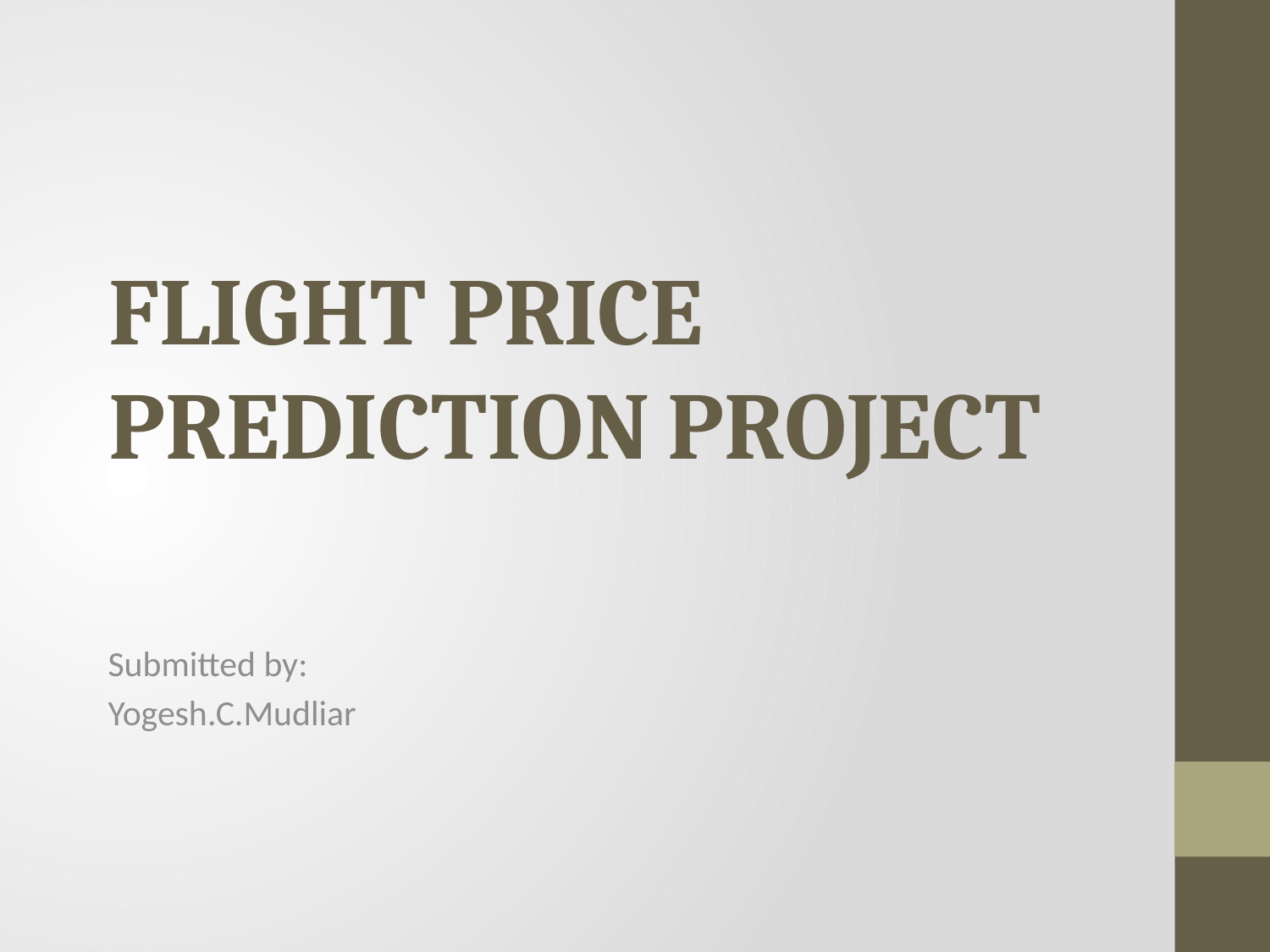

# FLIGHT PRICE PREDICTION PROJECT
Submitted by:
Yogesh.C.Mudliar